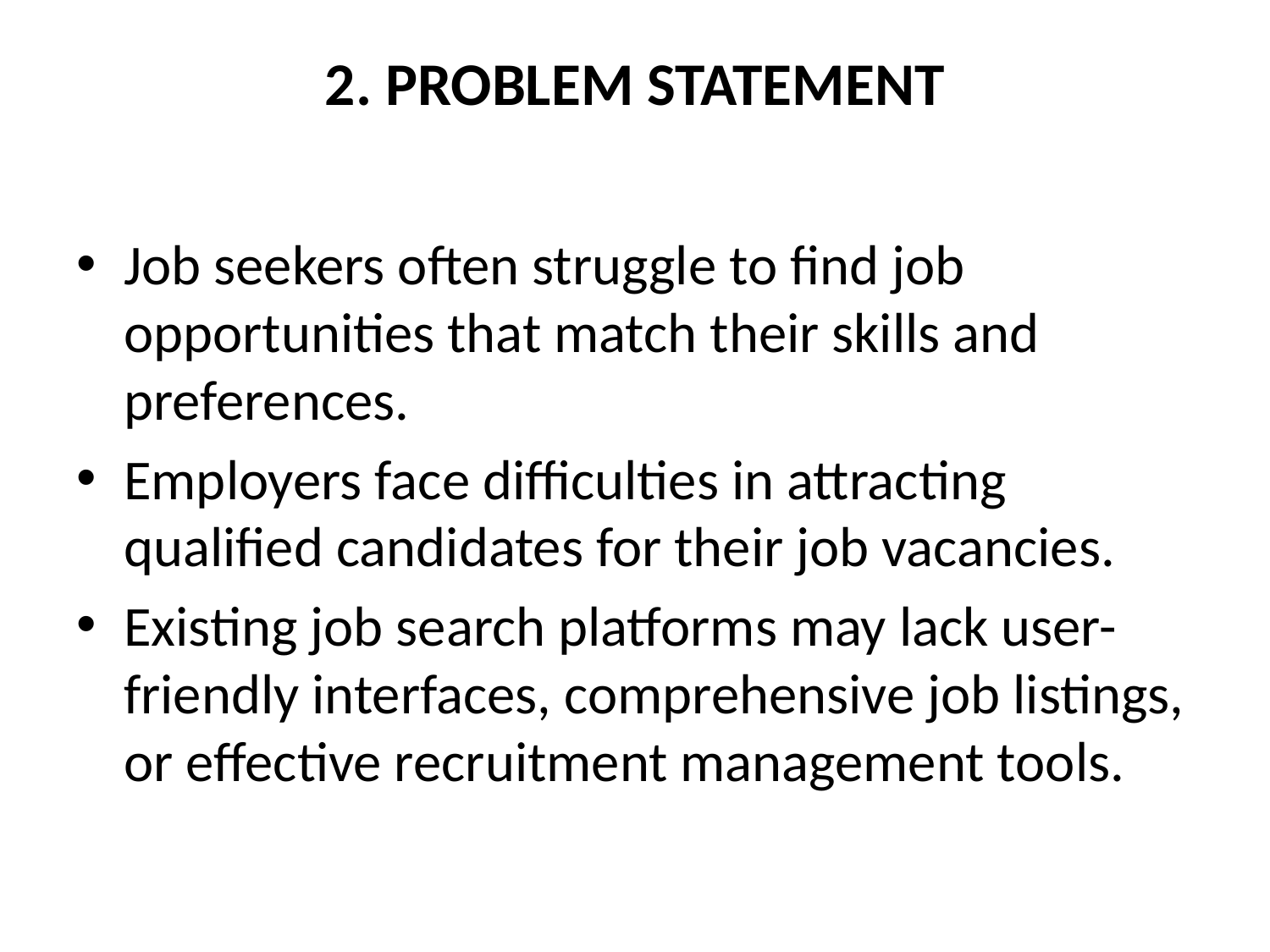

# 2. PROBLEM STATEMENT
Job seekers often struggle to find job opportunities that match their skills and preferences.
Employers face difficulties in attracting qualified candidates for their job vacancies.
Existing job search platforms may lack user-friendly interfaces, comprehensive job listings, or effective recruitment management tools.